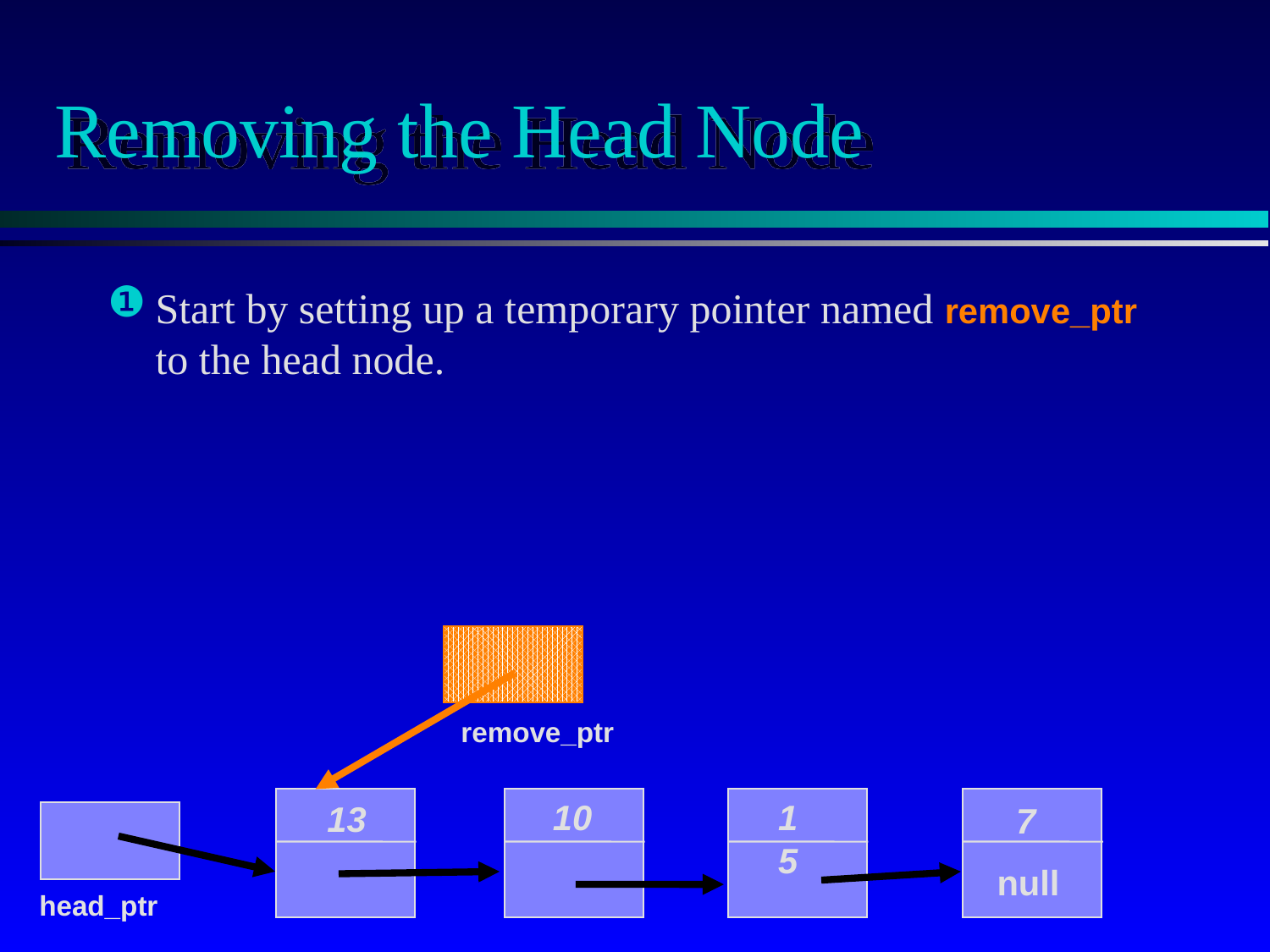

# Removing the Head Node
Start by setting up a temporary pointer named remove_ptr to the head node.

remove_ptr

13

10

15

7

null

head_ptr